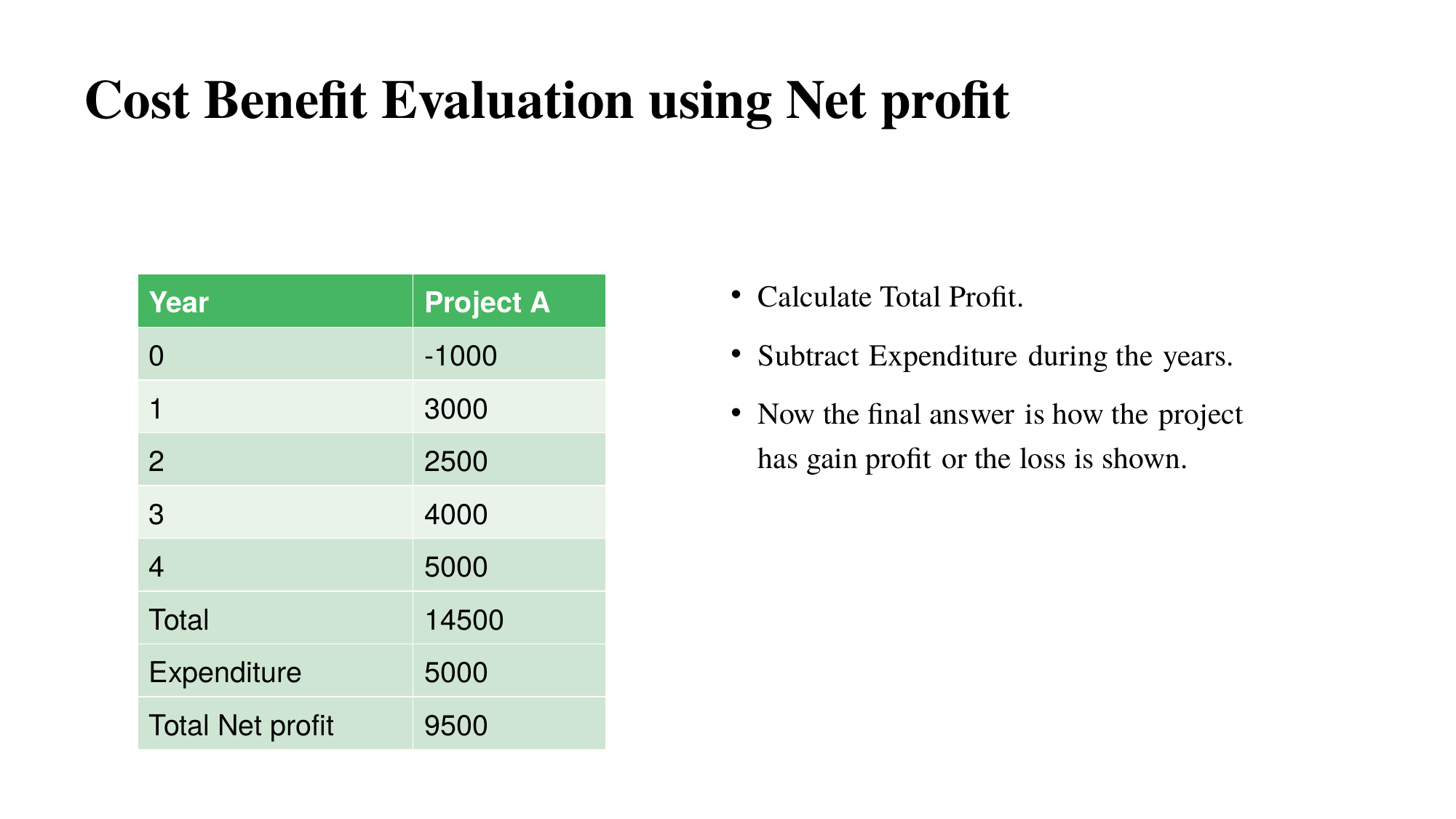

# Cost Benefit Evaluation using Net profit
Calculate Total Profit.
Subtract Expenditure during the years.
Now the final answer is how the project has gain profit or the loss is shown.
| Year | Project A |
| --- | --- |
| 0​ | -1000​ |
| 1​ | 3000​ |
| 2​ | 2500​ |
| 3​ | 4000​ |
| 4​ | 5000​ |
| Total | 14500 |
| Expenditure | 5000 |
| Total Net profit | 9500 |